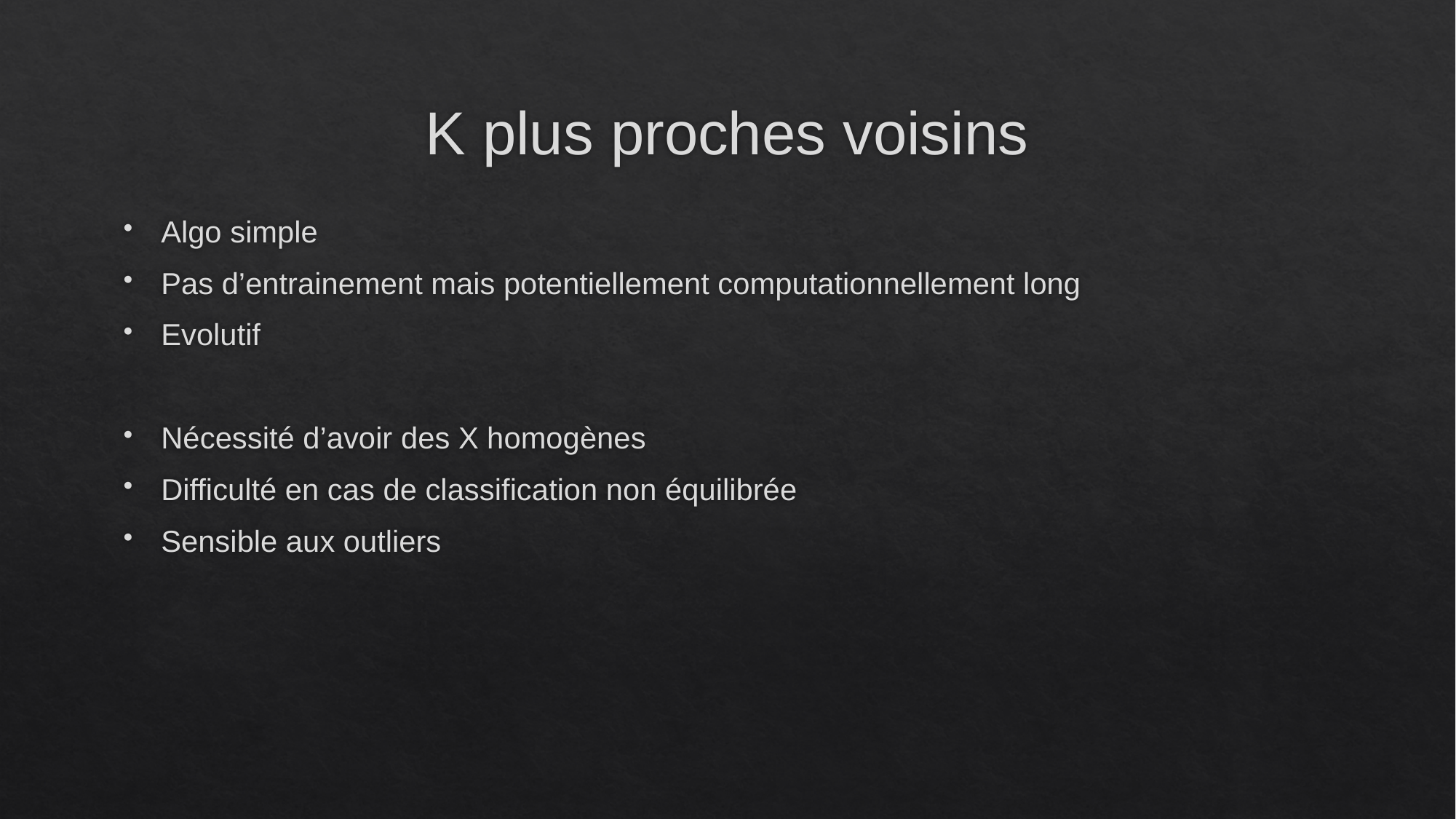

# K plus proches voisins
Algo simple
Pas d’entrainement mais potentiellement computationnellement long
Evolutif

Nécessité d’avoir des X homogènes
Difficulté en cas de classification non équilibrée
Sensible aux outliers